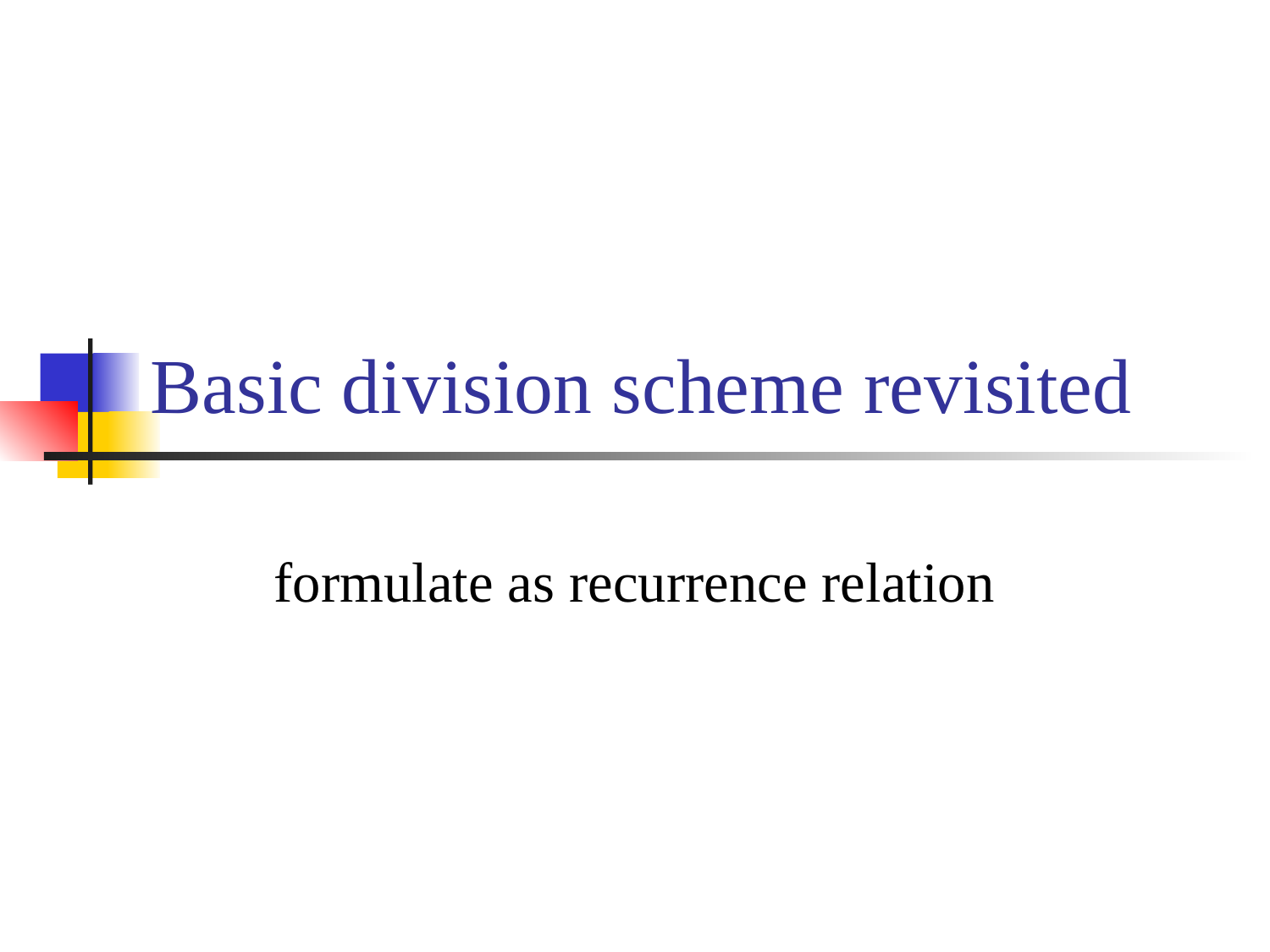

# Basic division scheme revisited
formulate as recurrence relation